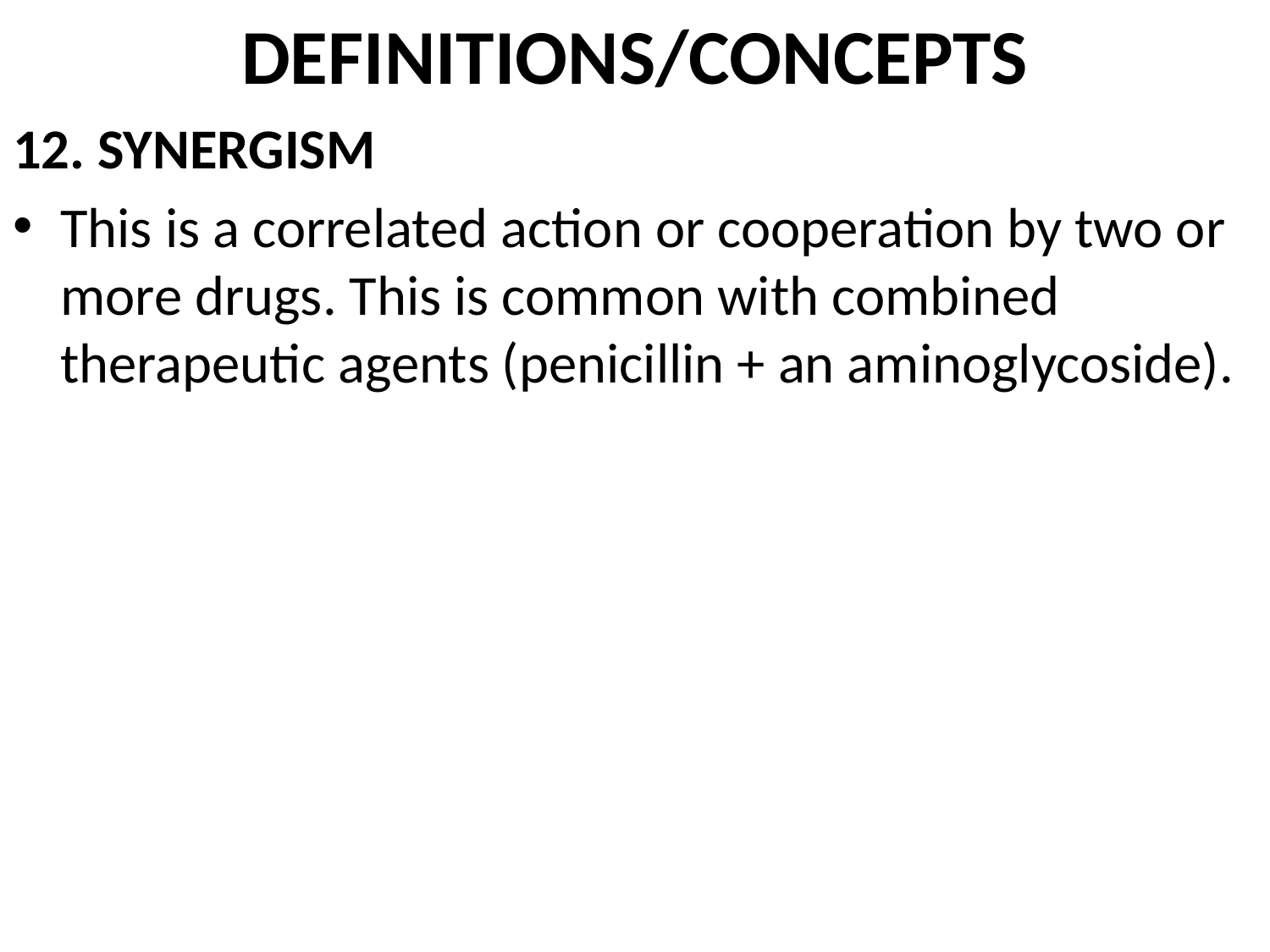

# DEFINITIONS/CONCEPTS
12. SYNERGISM
This is a correlated action or cooperation by two or more drugs. This is common with combined therapeutic agents (penicillin + an aminoglycoside).